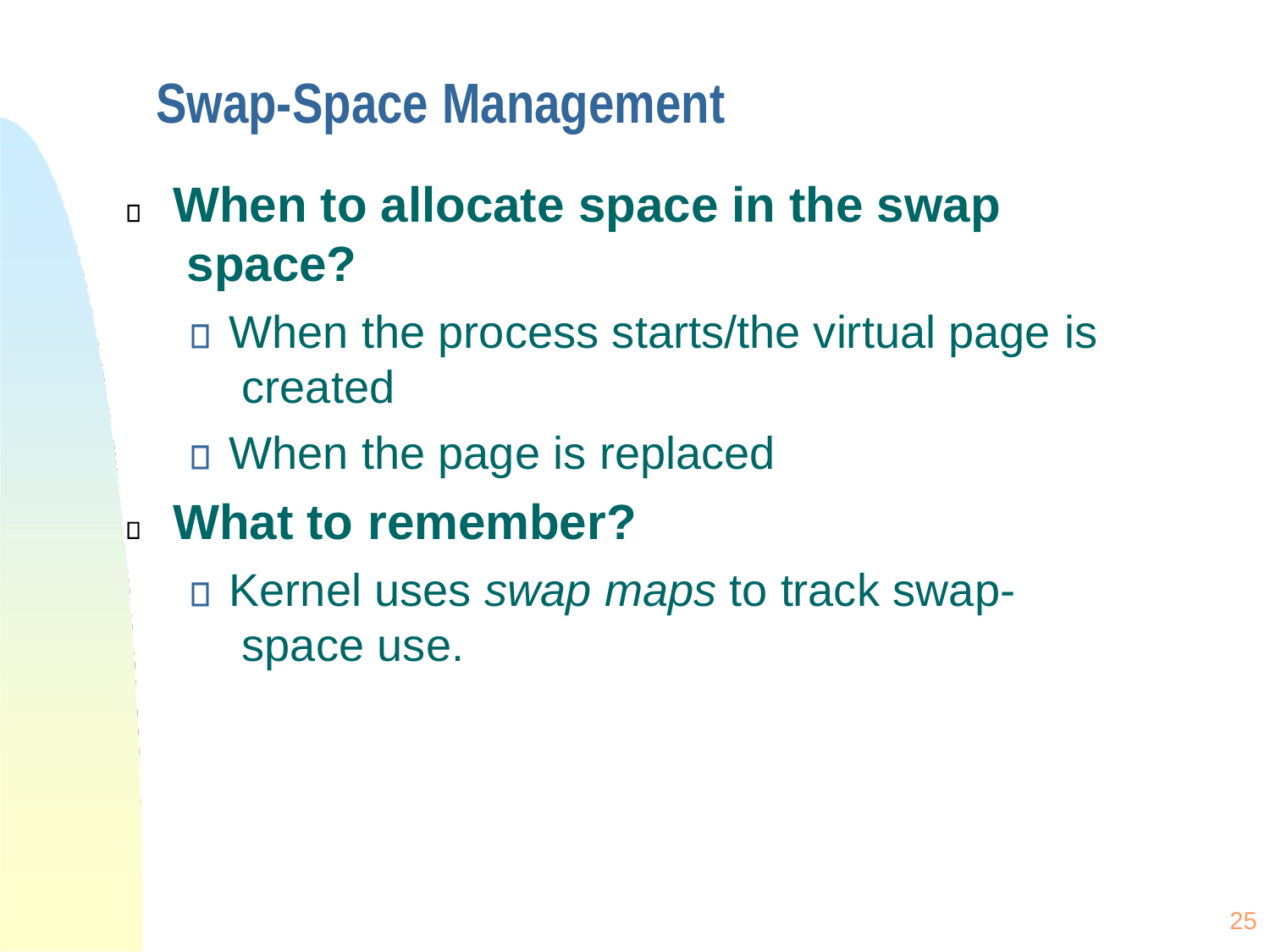

# Swap-Space Management
When to allocate space in the swap  space?
When the process starts/the virtual page is  created
When the page is replaced
What to remember?
Kernel uses swap maps to track swap-  space use.

25